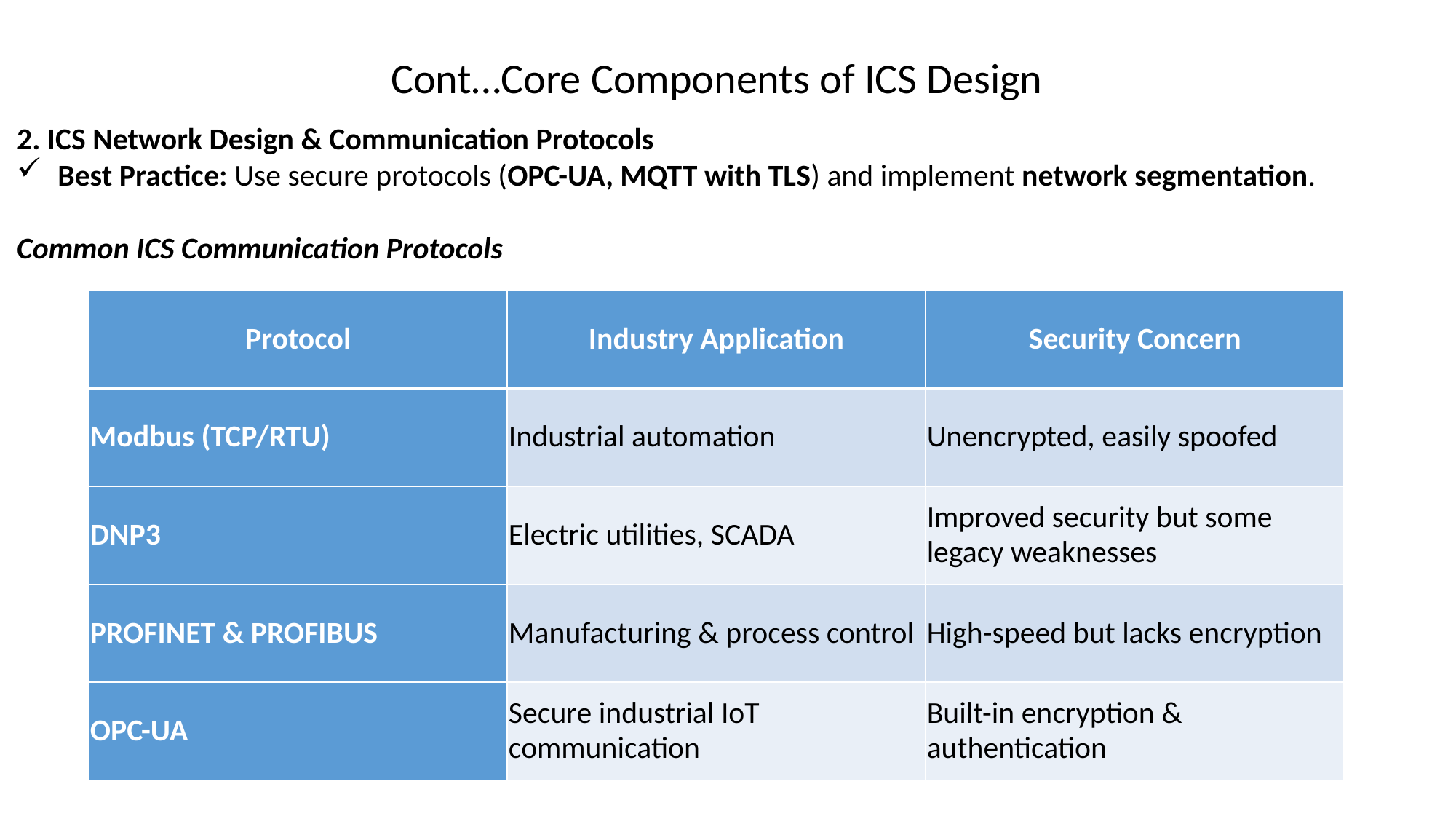

# Cont…Core Components of ICS Design
2. ICS Network Design & Communication Protocols
Best Practice: Use secure protocols (OPC-UA, MQTT with TLS) and implement network segmentation.

Common ICS Communication Protocols
| Protocol | Industry Application | Security Concern |
| --- | --- | --- |
| Modbus (TCP/RTU) | Industrial automation | Unencrypted, easily spoofed |
| DNP3 | Electric utilities, SCADA | Improved security but some legacy weaknesses |
| PROFINET & PROFIBUS | Manufacturing & process control | High-speed but lacks encryption |
| OPC-UA | Secure industrial IoT communication | Built-in encryption & authentication |